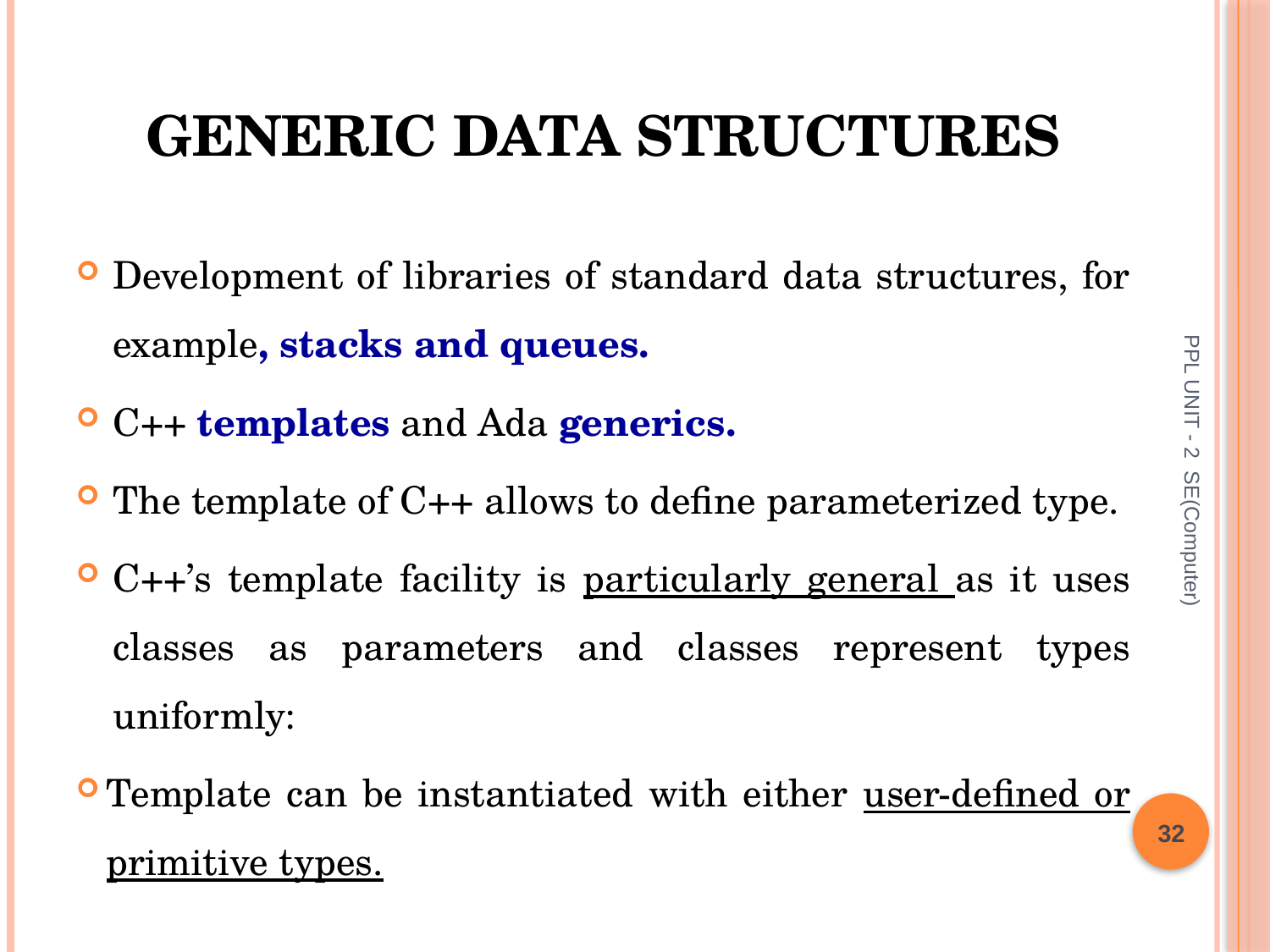

# Generic data structures
Development of libraries of standard data structures, for example, stacks and queues.
C++ templates and Ada generics.
The template of C++ allows to define parameterized type.
C++’s template facility is particularly general as it uses classes as parameters and classes represent types uniformly:
Template can be instantiated with either user-defined or primitive types.
PPL UNIT - 2  SE(Computer)
32